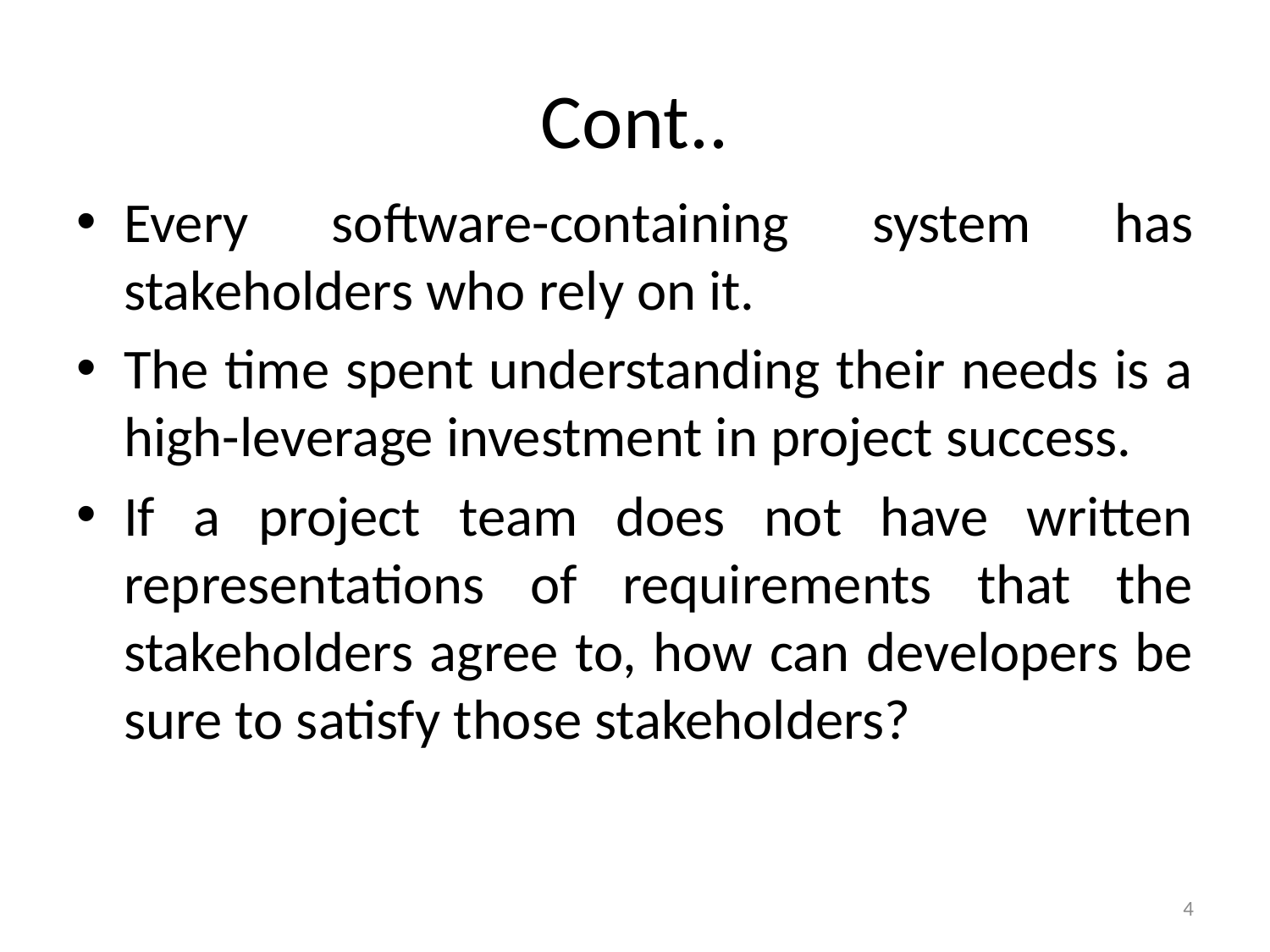

# Cont..
Every software-containing system has stakeholders who rely on it.
The time spent understanding their needs is a high-leverage investment in project success.
If a project team does not have written representations of requirements that the stakeholders agree to, how can developers be sure to satisfy those stakeholders?
4